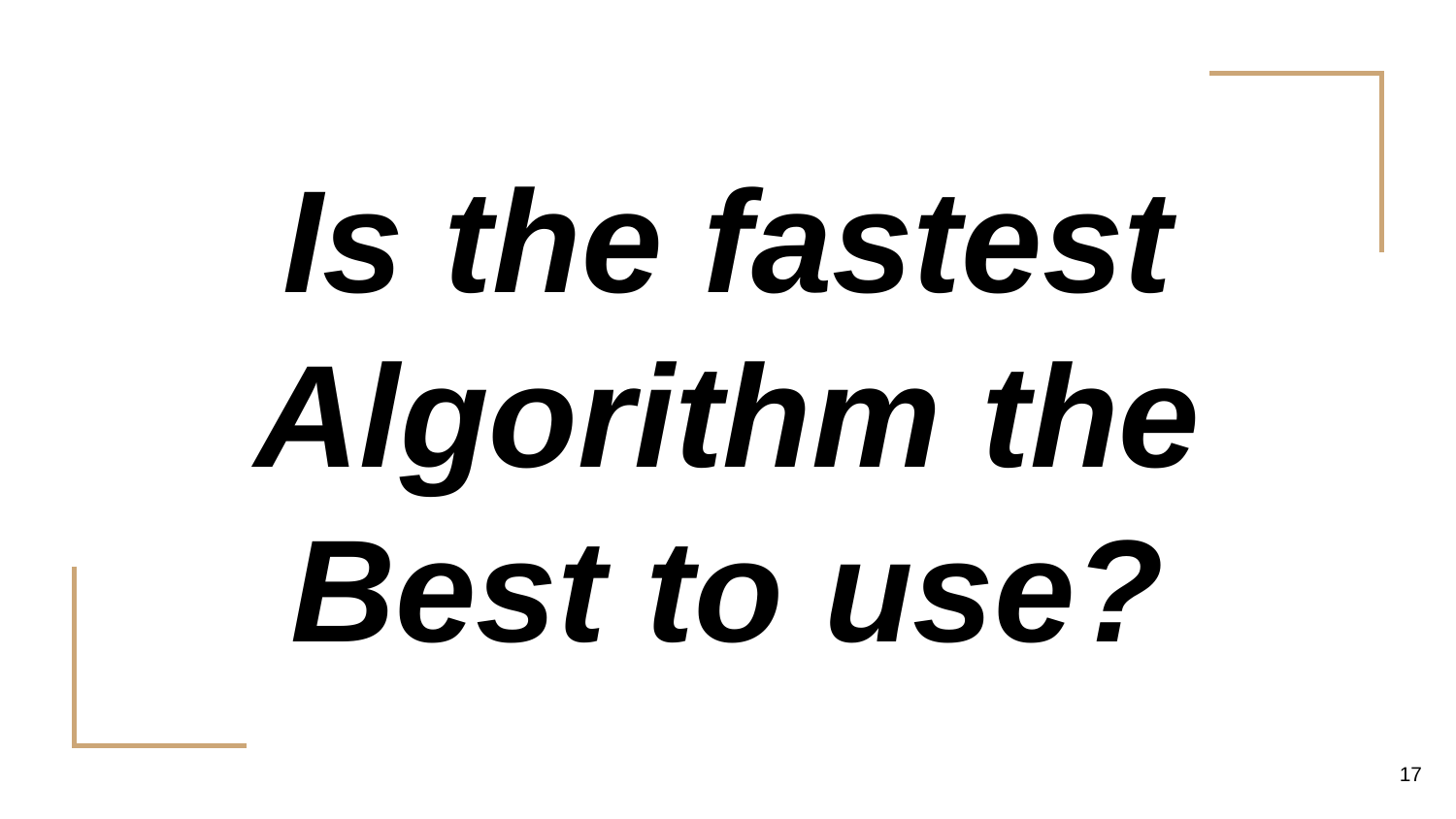

# Is the fastest Algorithm the Best to use?
17